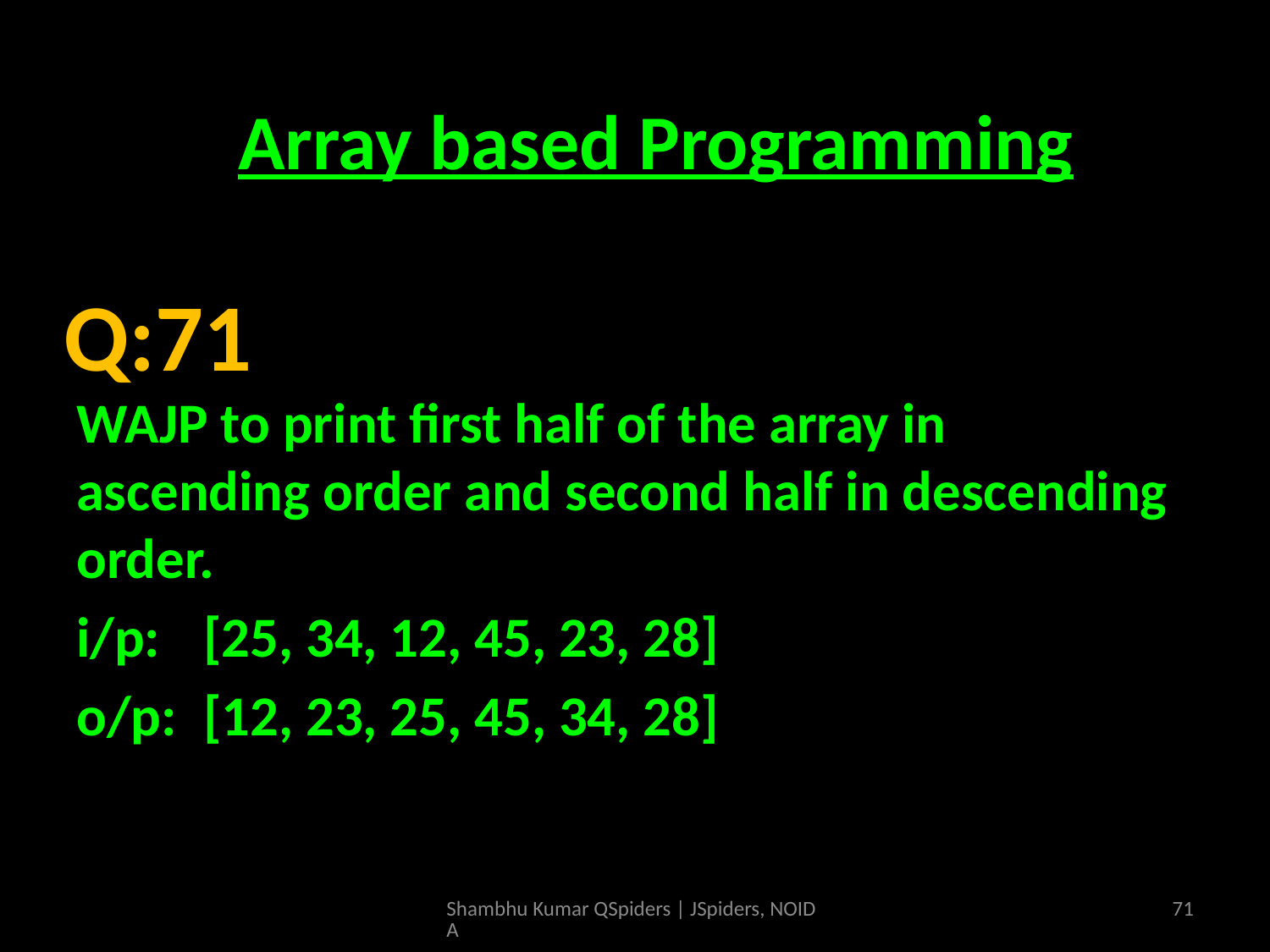

# Array based Programming
Array based Programming

WAJP to print first half of the array in ascending order and second half in descending order.
i/p: 	[25, 34, 12, 45, 23, 28]
o/p: 	[12, 23, 25, 45, 34, 28]

Q:71
Shambhu Kumar QSpiders | JSpiders, NOIDA
71